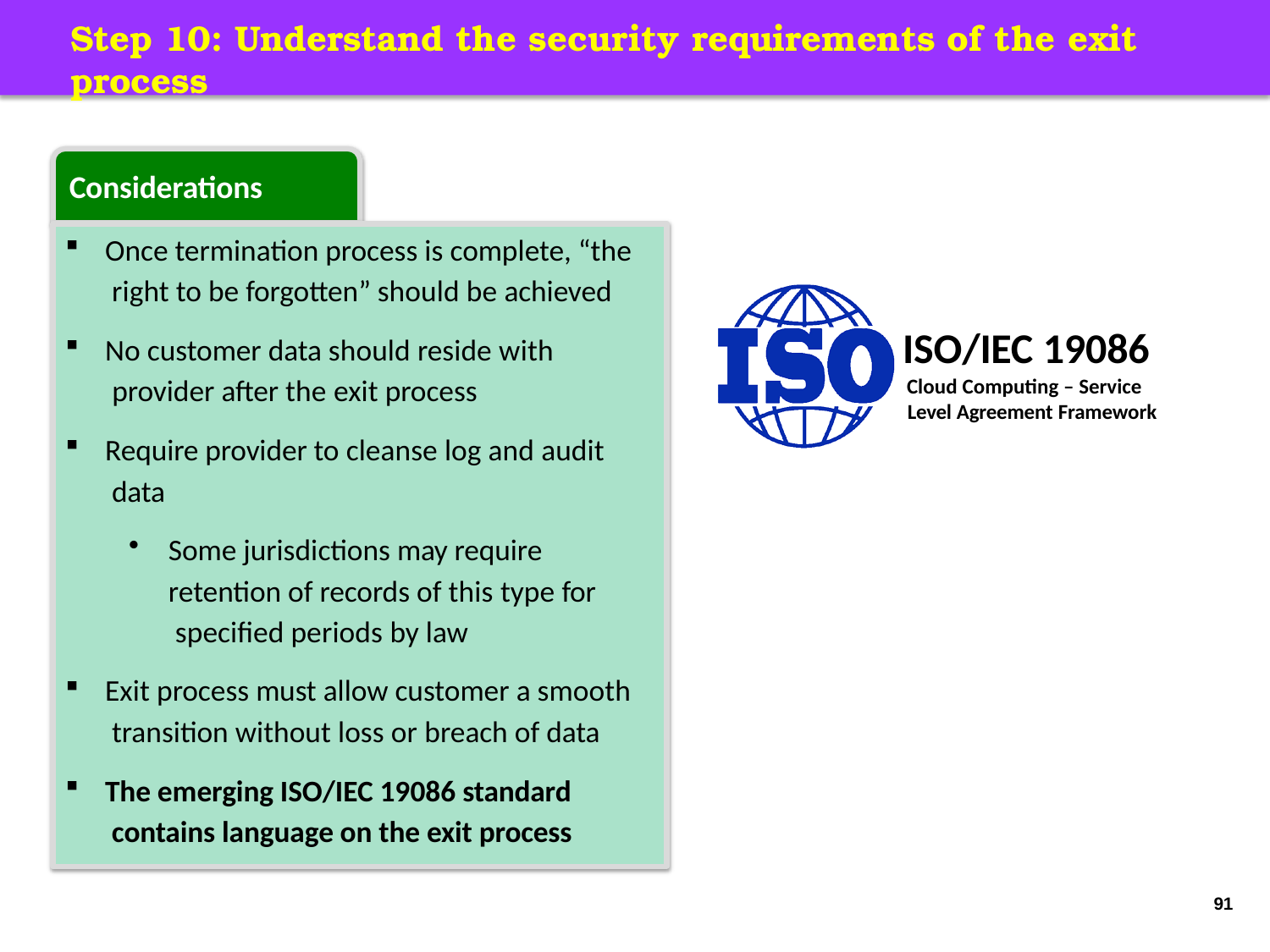

# Step 10: Understand the security requirements of the exit process

Considerations
Once termination process is complete, “the  right to be forgotten” should be achieved
No customer data should reside with  provider after the exit process
Require provider to cleanse log and audit  data
Some jurisdictions may require  retention of records of this type for  specified periods by law
Exit process must allow customer a smooth  transition without loss or breach of data
The emerging ISO/IEC 19086 standard  contains language on the exit process

ISO/IEC 19086
Cloud Computing – Service  Level Agreement Framework
91